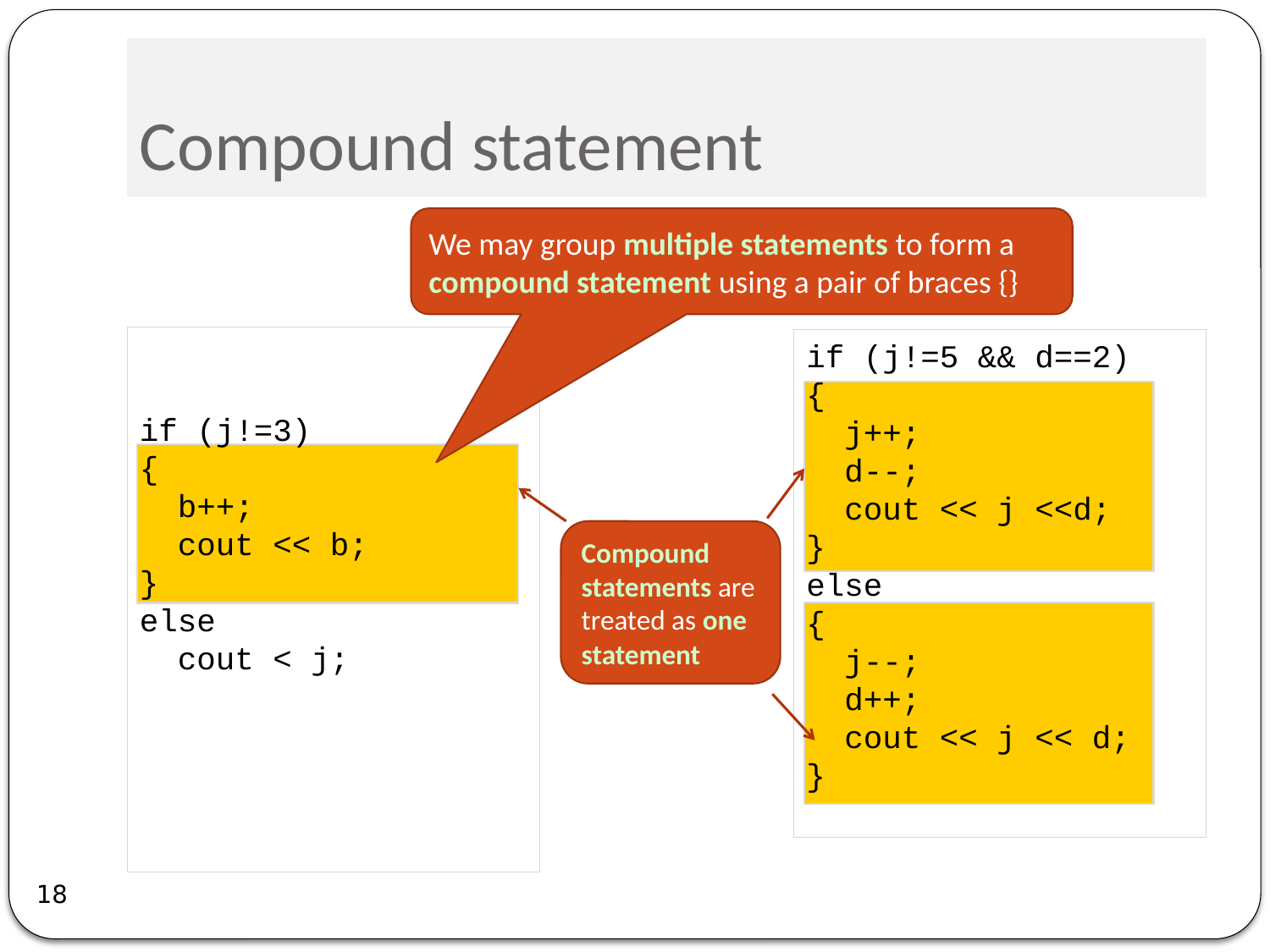

# Compound statement
We may group multiple statements to form a compound statement using a pair of braces {}

if (j!=3)
{
  b++;
  cout << b;
}
else
  cout < j;

if (j!=5 && d==2)
{
  j++;
  d--;
  cout << j <<d;
}
else
{
  j--;
  d++;
  cout << j << d;
}

Compound statements are treated as one statement

18